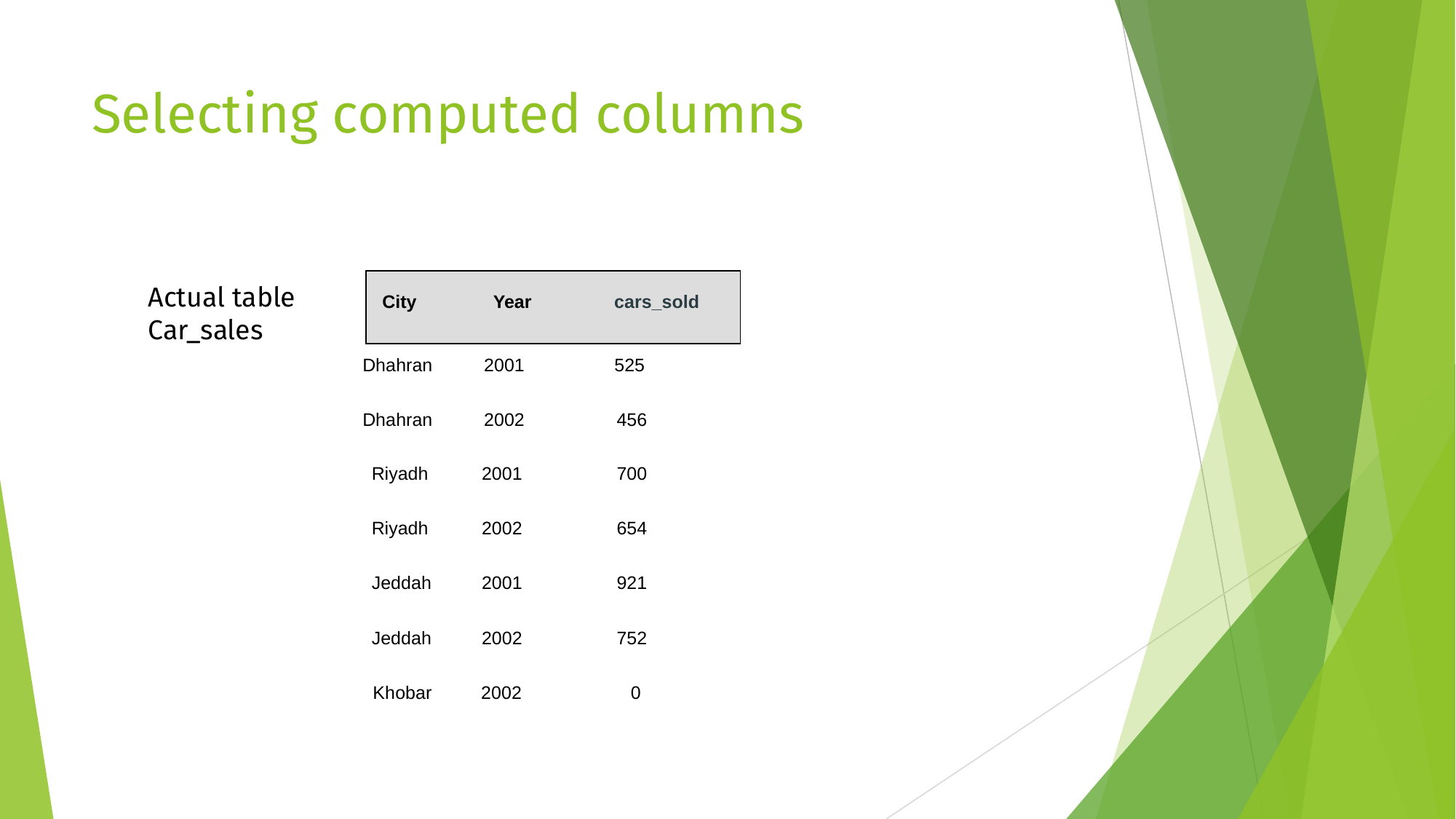

# Selecting computed columns

Actual table
Car_sales
City
Year
cars_sold
Dhahran
2001
525
Dhahran
2002
456
Riyadh
2001
700
Riyadh
2002
654
Jeddah
2001
921
Jeddah
2002
752
Khobar
2002
0